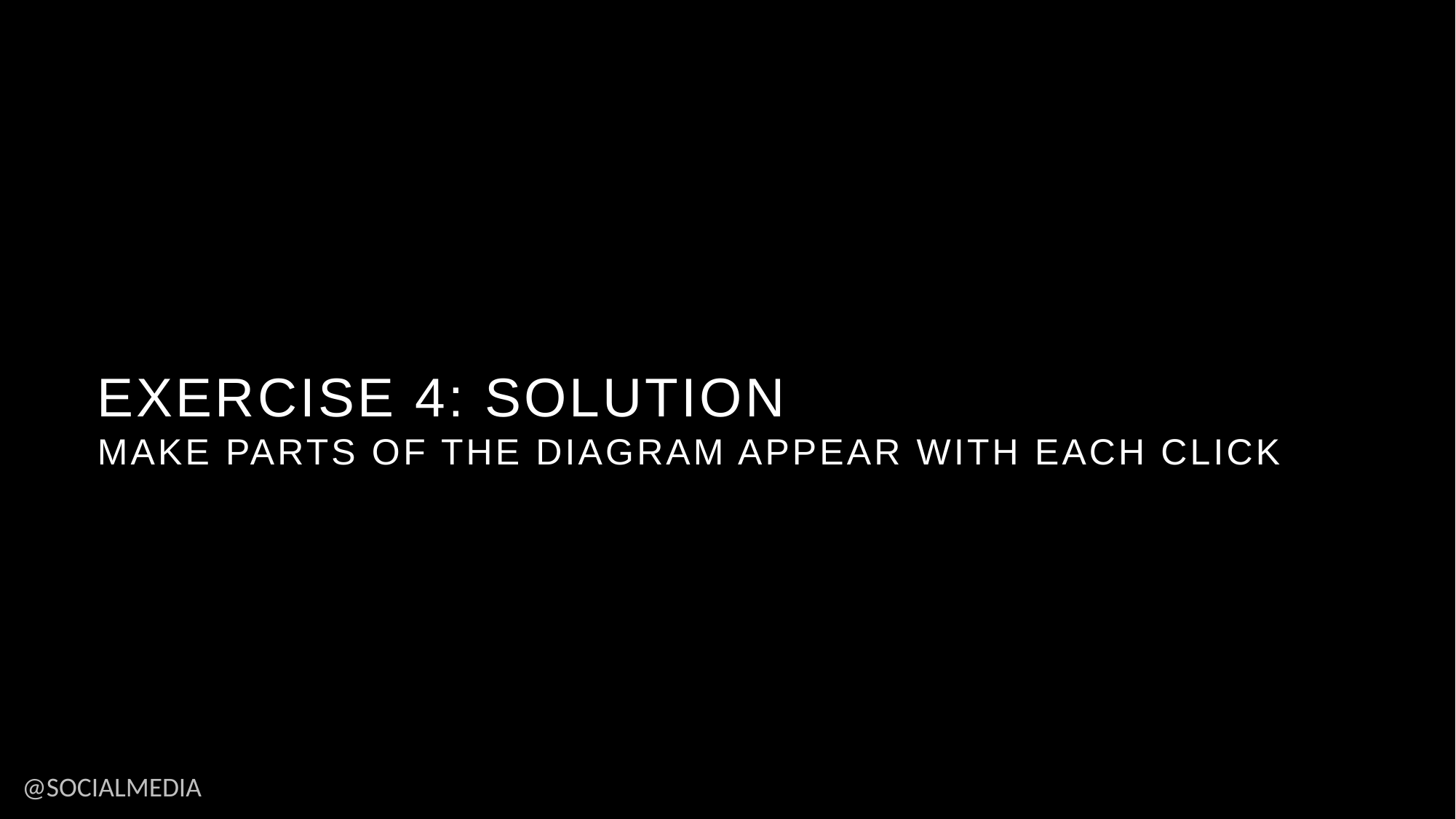

# Exercise 4: solution make parts of the diagram appear with each click